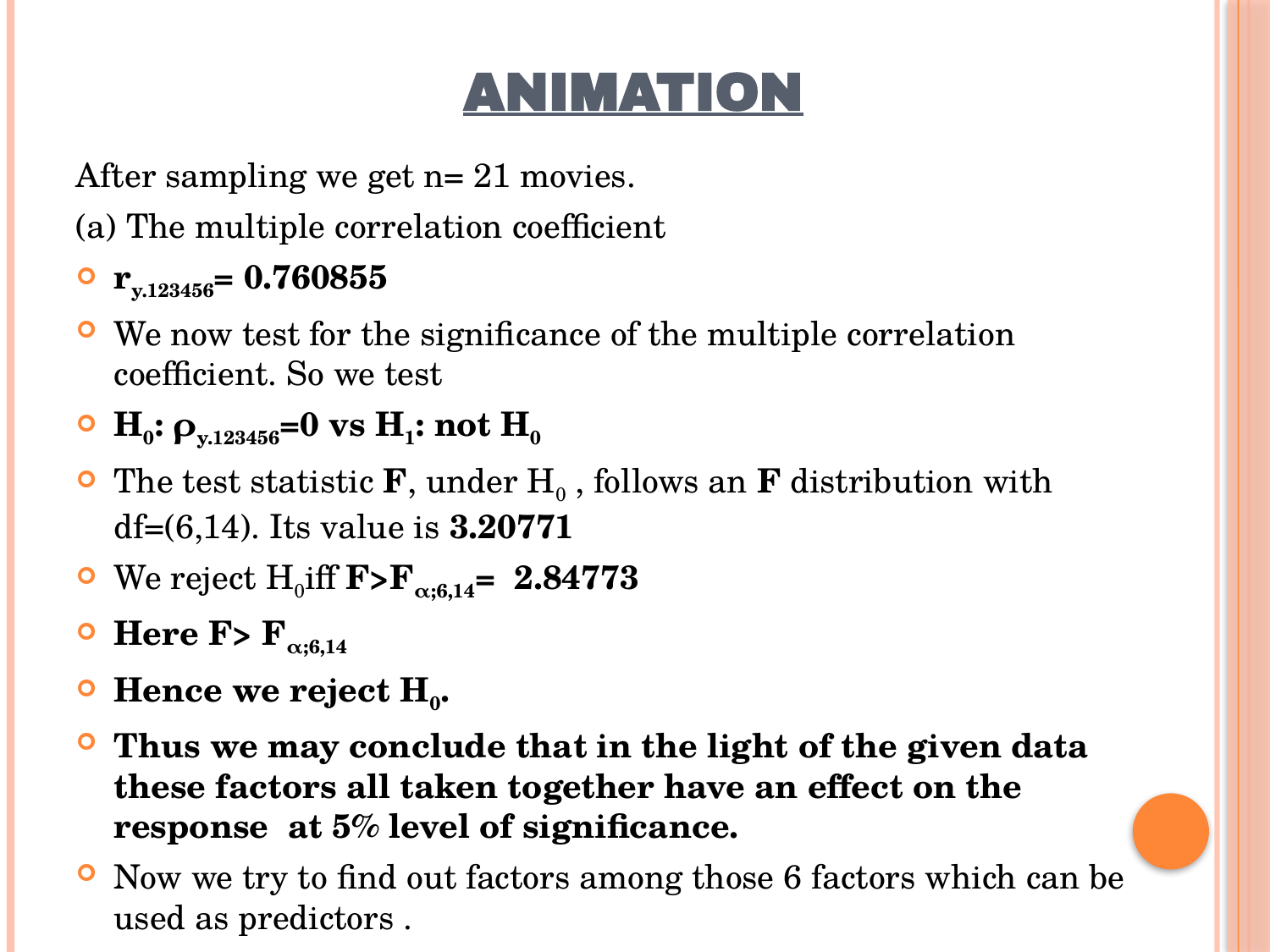

# ANIMATION
After sampling we get n= 21 movies.
(a) The multiple correlation coefficient
ry.123456= 0.760855
We now test for the significance of the multiple correlation coefficient. So we test
H0: ρy.123456=0 vs H1: not H0
The test statistic F, under H0 , follows an F distribution with df=(6,14). Its value is 3.20771
We reject H0iff F>Fα;6,14=  2.84773
Here F> Fα;6,14
Hence we reject H0.
Thus we may conclude that in the light of the given data these factors all taken together have an effect on the response  at 5% level of significance.
Now we try to find out factors among those 6 factors which can be used as predictors .